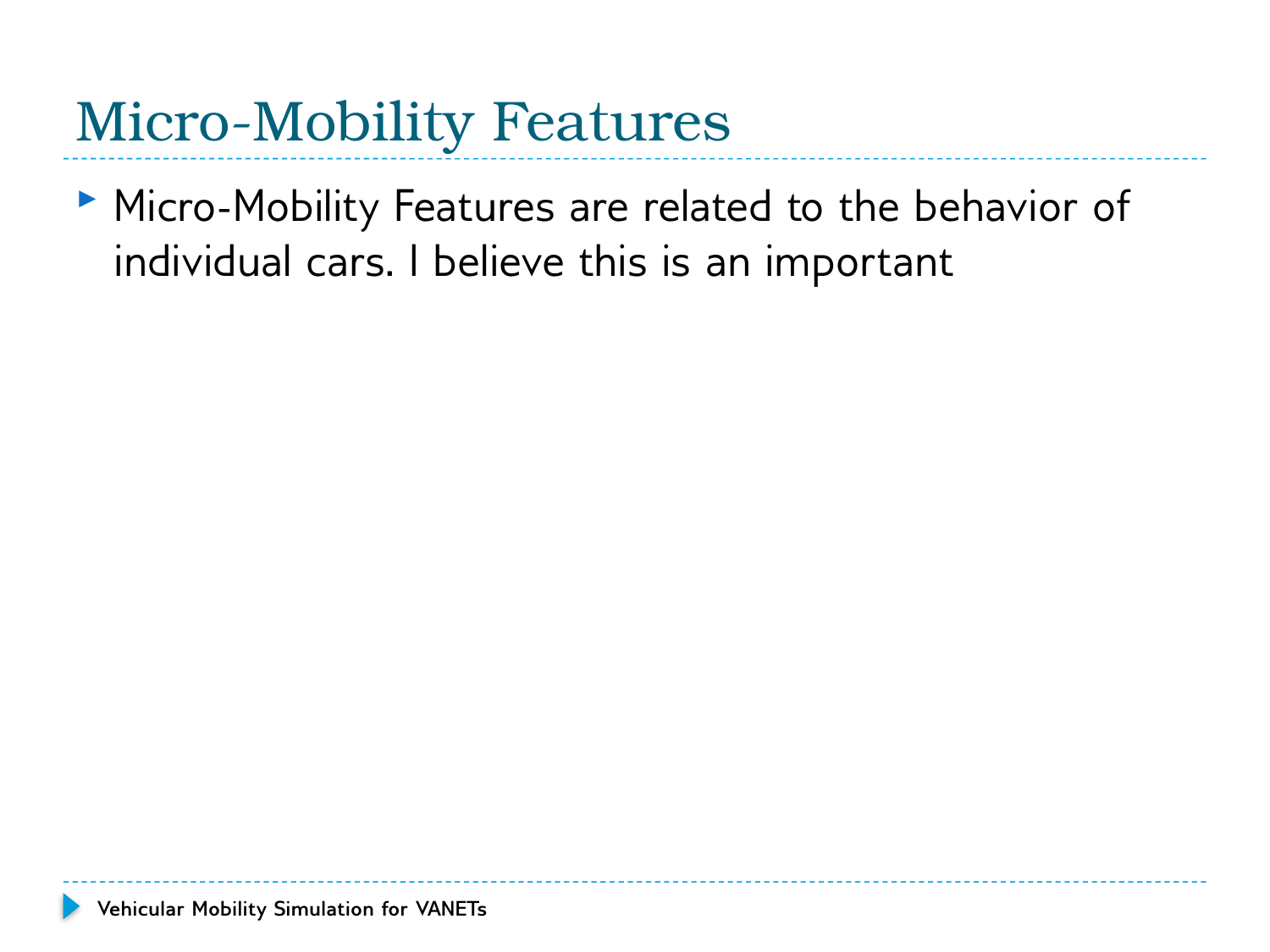

# Micro-Mobility Features
Micro-Mobility Features are related to the behavior of individual cars. I believe this is an important
Vehicular Mobility Simulation for VANETs